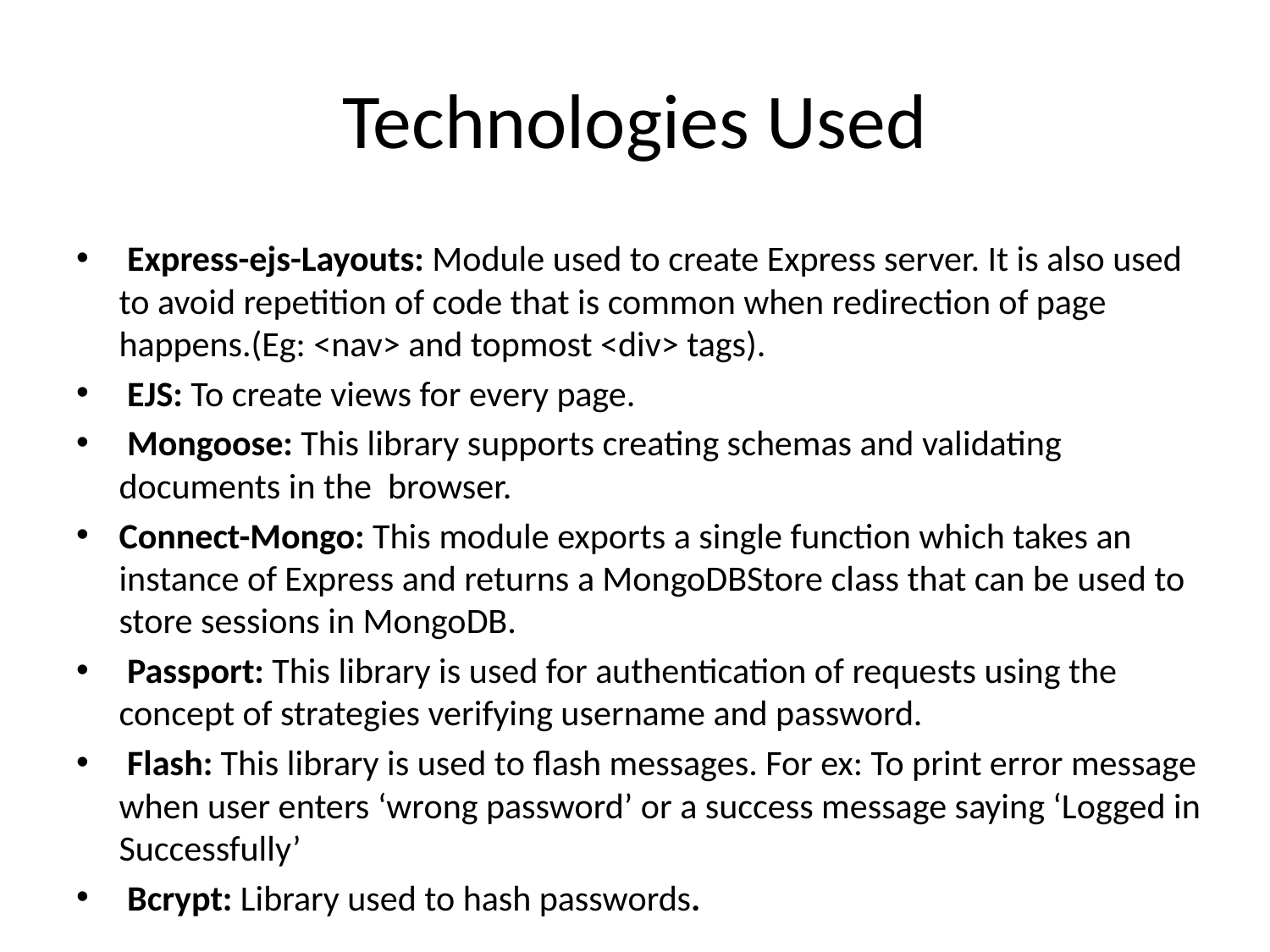

# Technologies Used

 Express-ejs-Layouts: Module used to create Express server. It is also used to avoid repetition of code that is common when redirection of page happens.(Eg: <nav> and topmost <div> tags).
 EJS: To create views for every page.
 Mongoose: This library supports creating schemas and validating documents in the  browser.
Connect-Mongo: This module exports a single function which takes an instance of Express and returns a MongoDBStore class that can be used to store sessions in MongoDB.
 Passport: This library is used for authentication of requests using the concept of strategies verifying username and password.
 Flash: This library is used to flash messages. For ex: To print error message when user enters ‘wrong password’ or a success message saying ‘Logged in Successfully’
 Bcrypt: Library used to hash passwords.